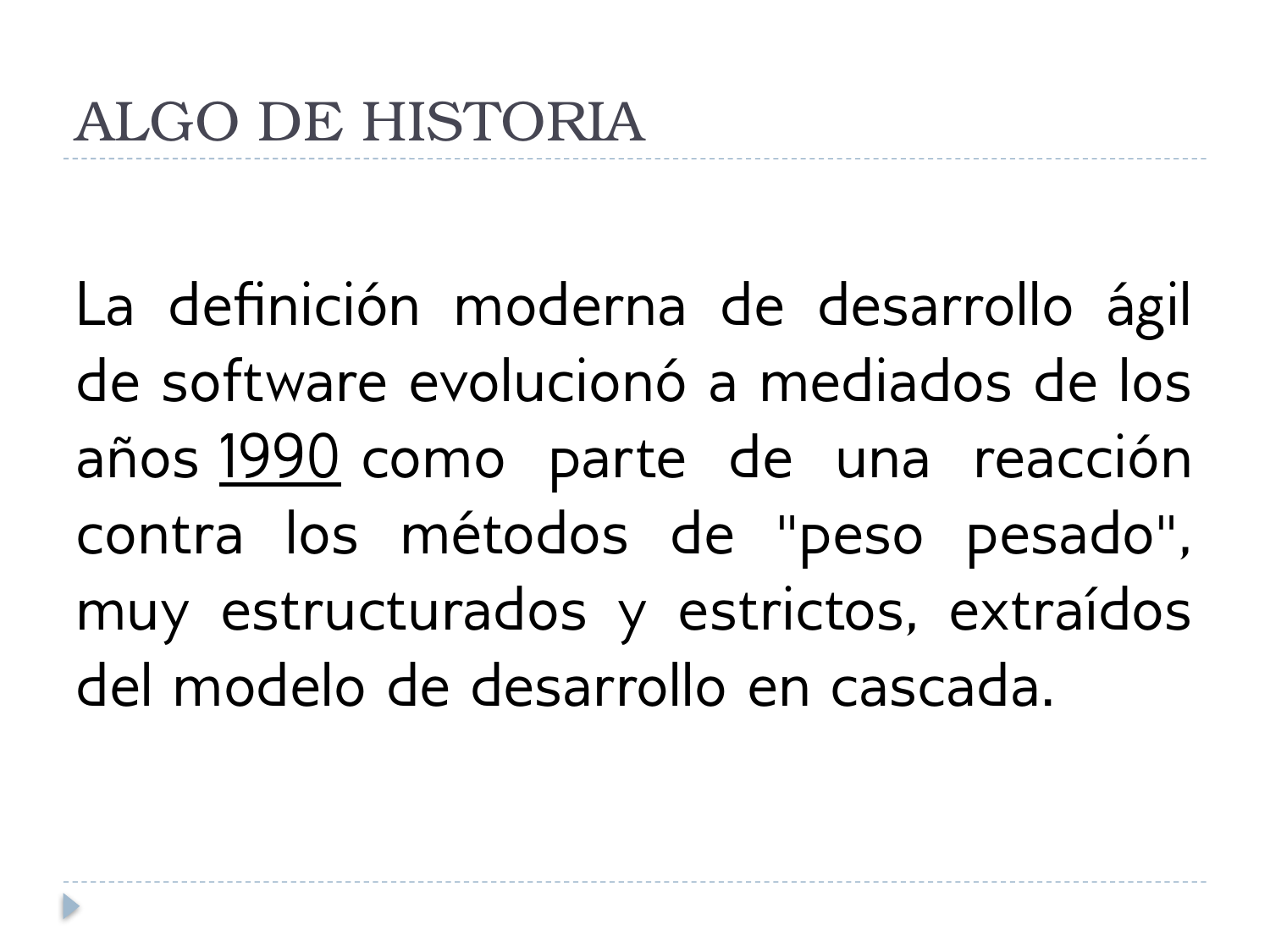

# ALGO DE HISTORIA

La definición moderna de desarrollo ágil de software evolucionó a mediados de los años 1990 como parte de una reacción contra los métodos de "peso pesado", muy estructurados y estrictos, extraídos del modelo de desarrollo en cascada.